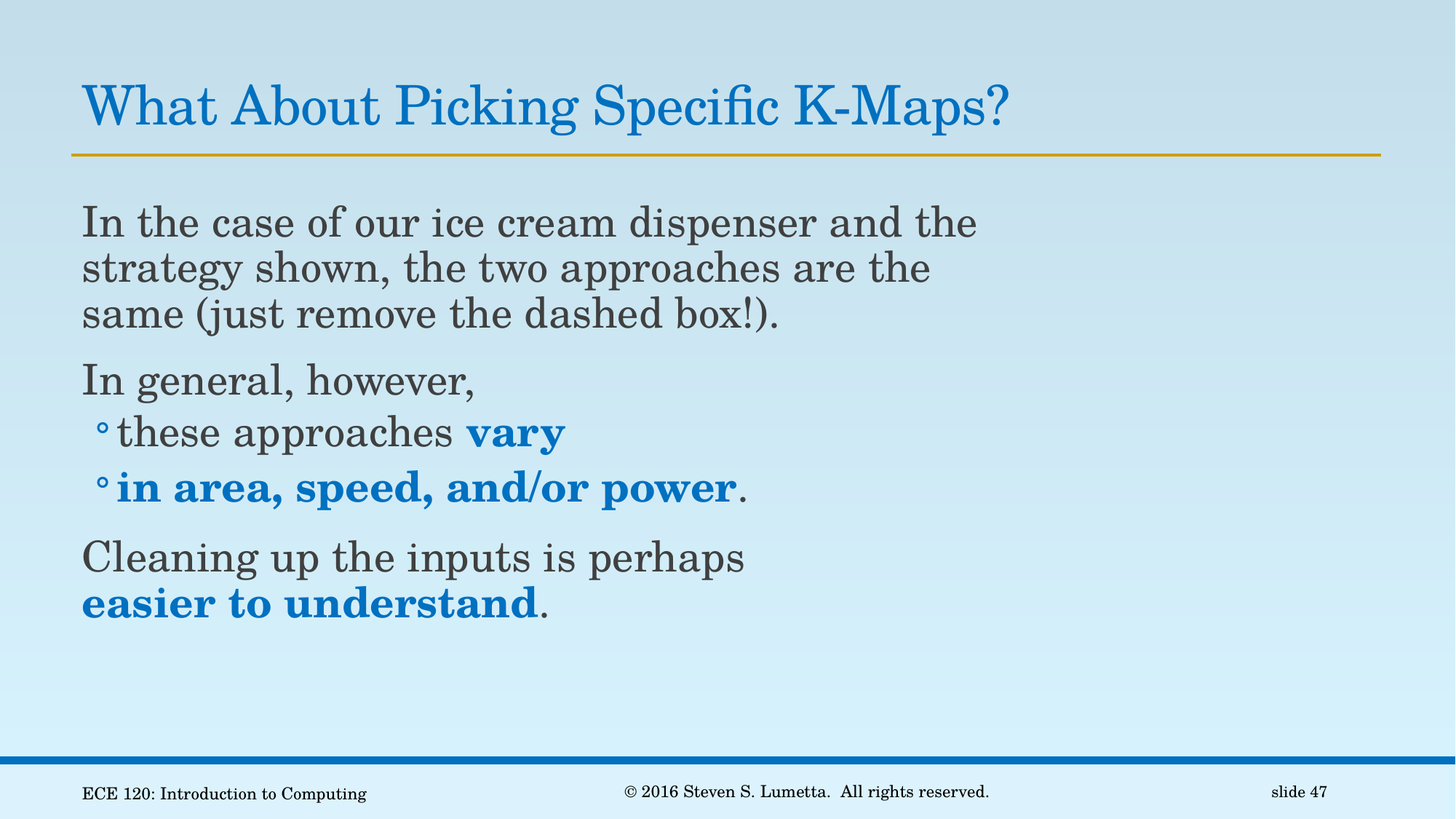

# What About Picking Specific K-Maps?
In the case of our ice cream dispenser and the strategy shown, the two approaches are the same (just remove the dashed box!).
In general, however,
these approaches vary
in area, speed, and/or power.
Cleaning up the inputs is perhaps
easier to understand.
ECE 120: Introduction to Computing
© 2016 Steven S. Lumetta.  All rights reserved.
slide 47